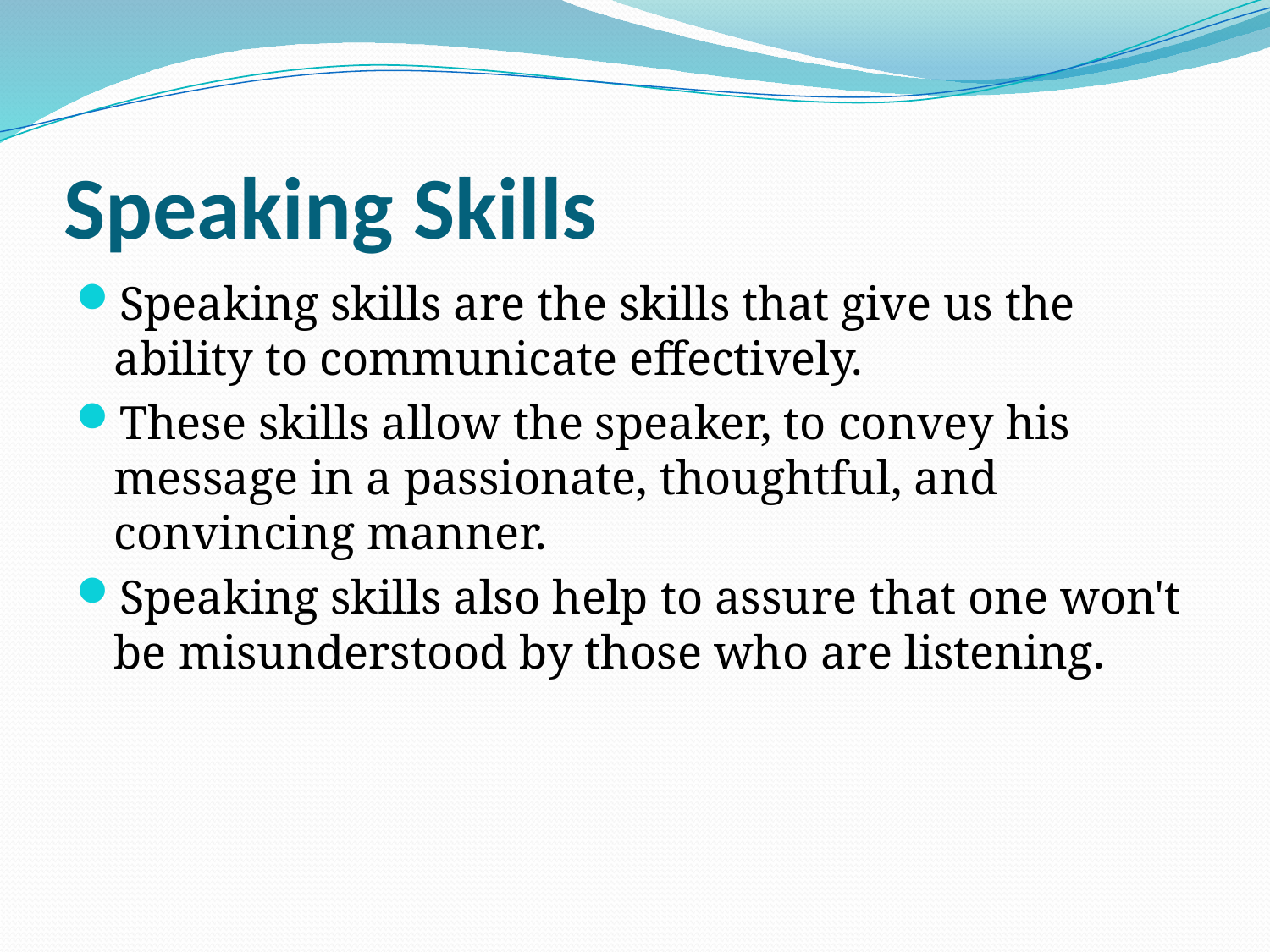

# Speaking Skills
Speaking skills are the skills that give us the ability to communicate effectively.
These skills allow the speaker, to convey his message in a passionate, thoughtful, and convincing manner.
Speaking skills also help to assure that one won't be misunderstood by those who are listening.